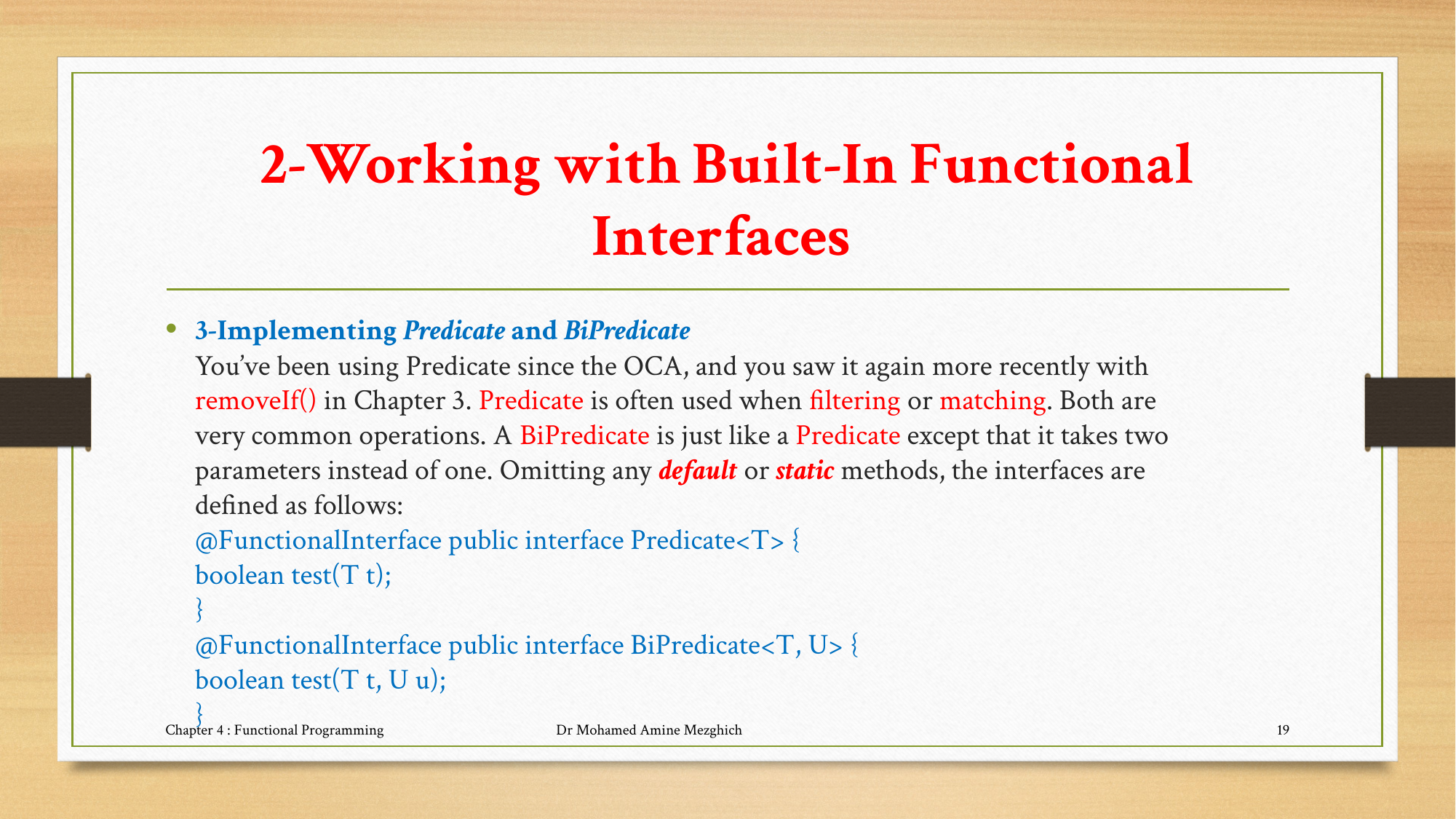

# 2-Working with Built-In Functional Interfaces
3-Implementing Predicate and BiPredicate
You’ve been using Predicate since the OCA, and you saw it again more recently with
removeIf() in Chapter 3. Predicate is often used when filtering or matching. Both are
very common operations. A BiPredicate is just like a Predicate except that it takes two
parameters instead of one. Omitting any default or static methods, the interfaces are
defined as follows:
@FunctionalInterface public interface Predicate<T> {
boolean test(T t);
}
@FunctionalInterface public interface BiPredicate<T, U> {
boolean test(T t, U u);
}
Chapter 4 : Functional Programming                                                  Dr Mohamed Amine Mezghich
19